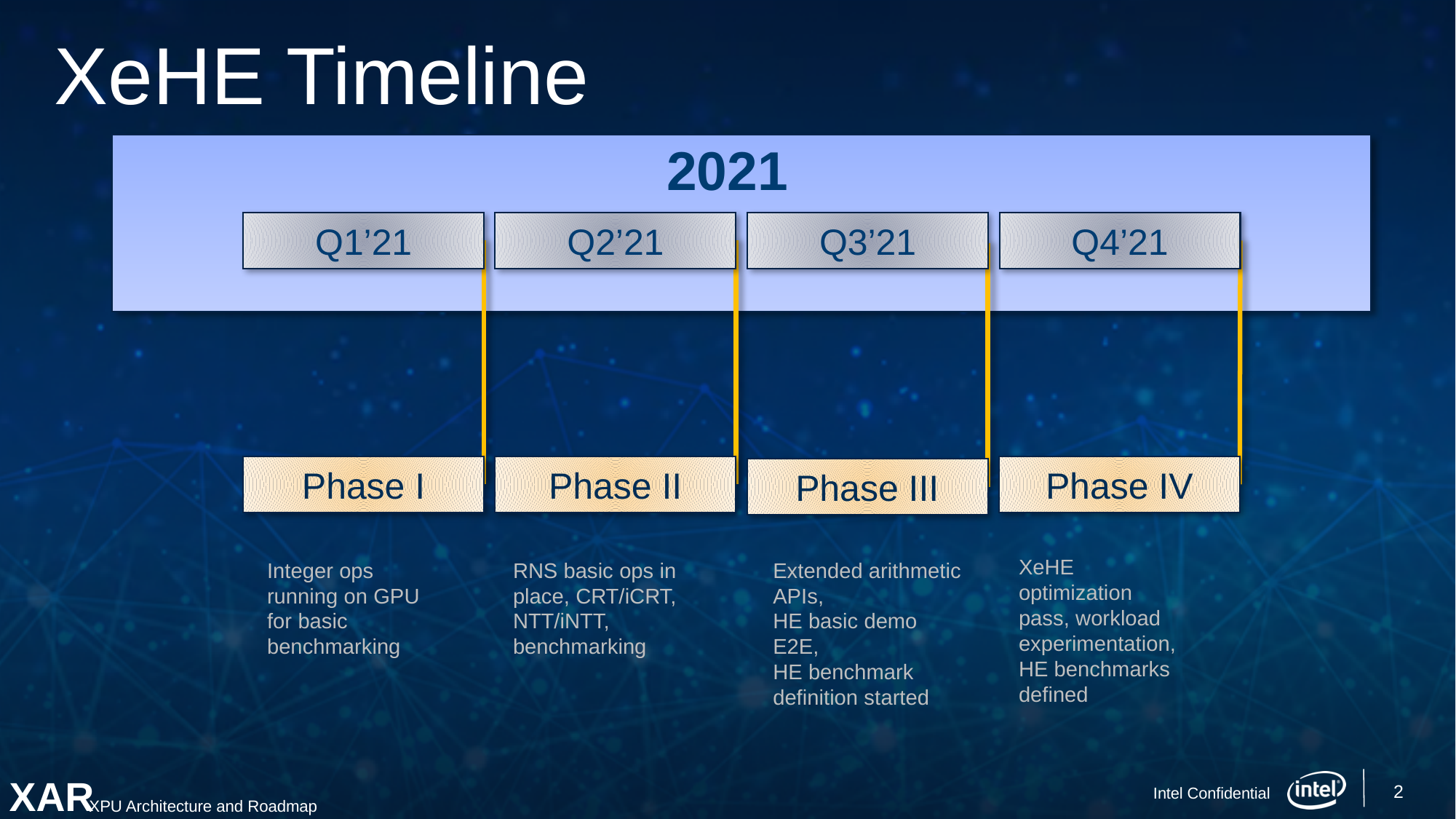

# XeHE Timeline
2021

Q1’21
Q2’21
Q3’21
Q4’21
Phase I
Phase II
Phase IV
Phase III
XeHE optimization pass, workload experimentation, HE benchmarks defined
Integer ops
running on GPU
for basic benchmarking
RNS basic ops in place, CRT/iCRT,
NTT/iNTT,
benchmarking
Extended arithmetic APIs,
HE basic demo E2E,
HE benchmark definition started
2